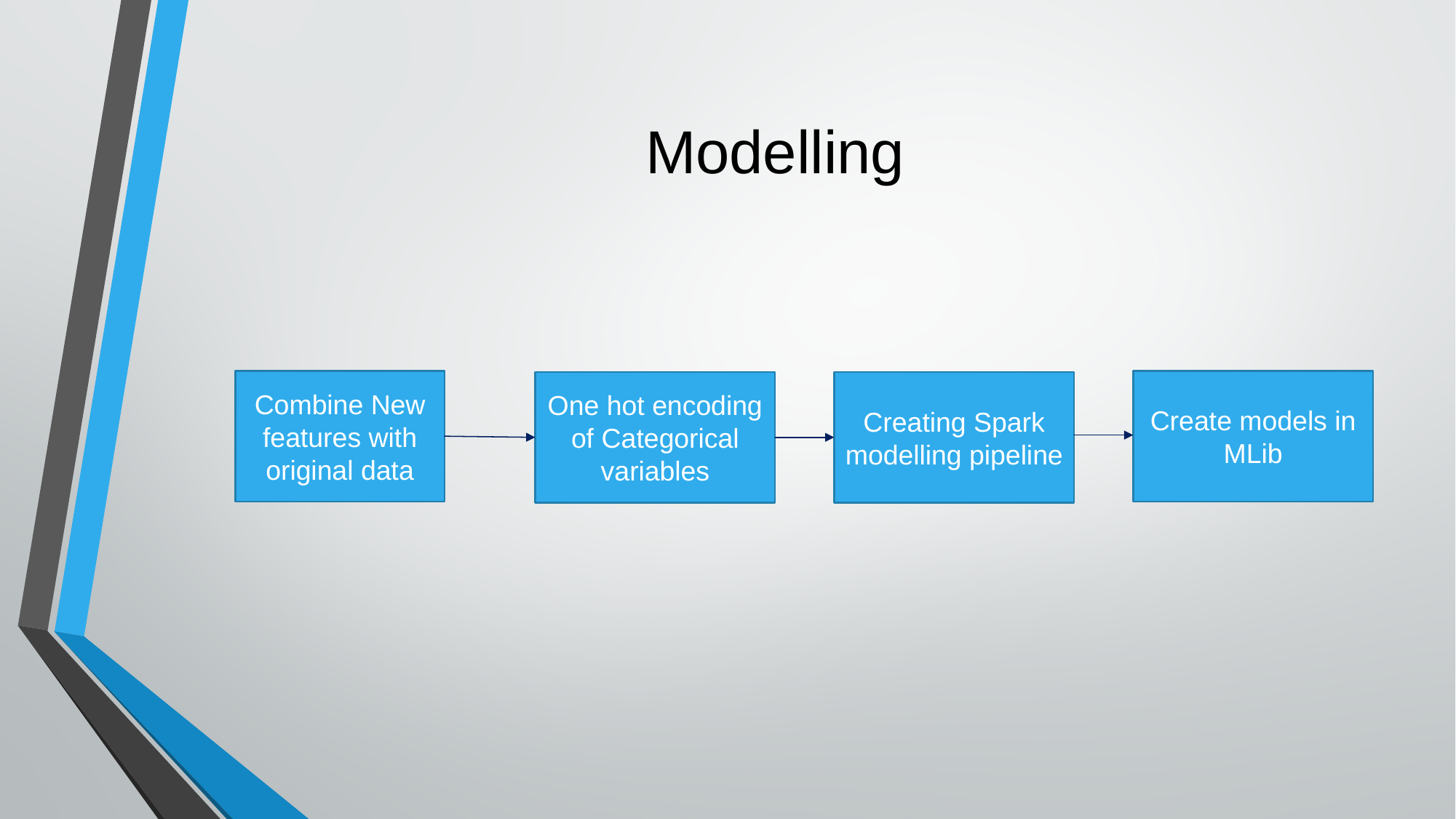

# Modelling

Create models in MLib
Combine New features with original data
One hot encoding of Categorical variables
Creating Spark modelling pipeline